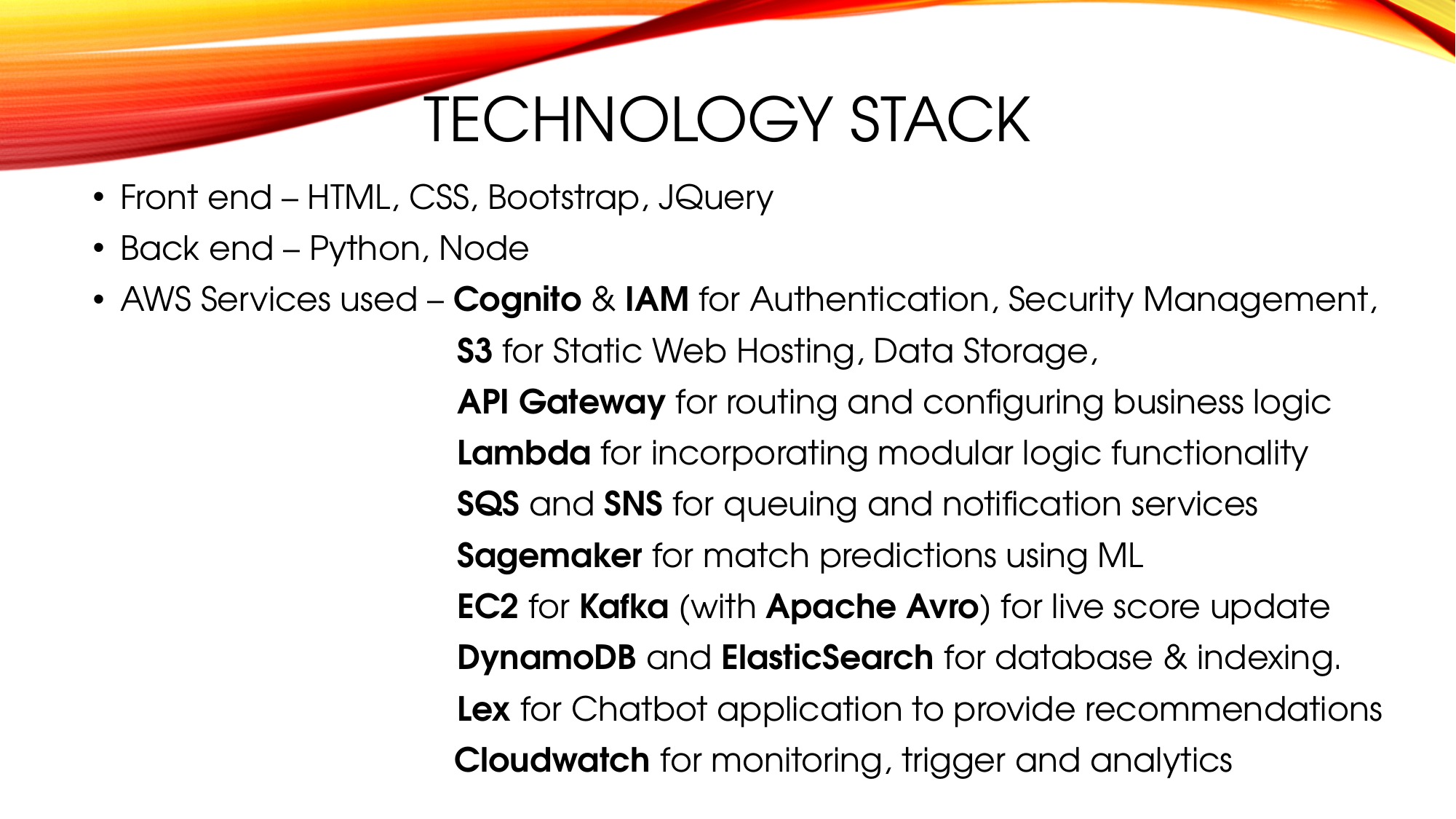

# Technology Stack
Front end – HTML, CSS, Bootstrap, JQuery
Back end – Python, Node
AWS Services used – Cognito & IAM for Authentication, Security Management,
			    S3 for Static Web Hosting, Data Storage,
			    API Gateway for routing and configuring business logic
			    Lambda for incorporating modular logic functionality
			    SQS and SNS for queuing and notification services
			    Sagemaker for match predictions using ML
			    EC2 for Kafka (with Apache Avro) for live score update
 			    DynamoDB and ElasticSearch for database & indexing.
           			    Lex for Chatbot application to provide recommendations
                                       Cloudwatch for monitoring, trigger and analytics